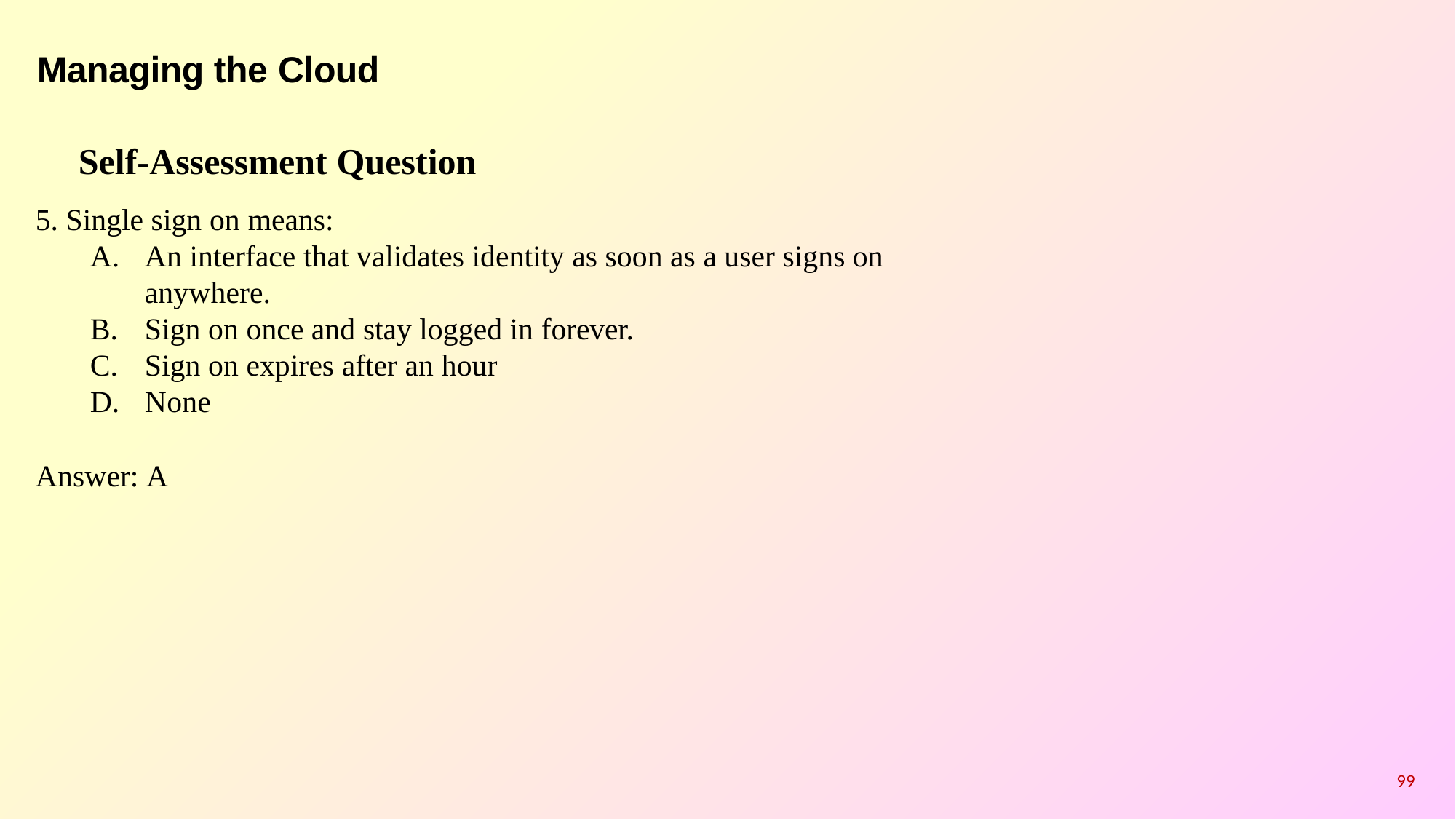

# Managing the Cloud
Self-Assessment Question
Single sign on means:
An interface that validates identity as soon as a user signs on anywhere.
Sign on once and stay logged in forever.
Sign on expires after an hour
None

Answer: A
99